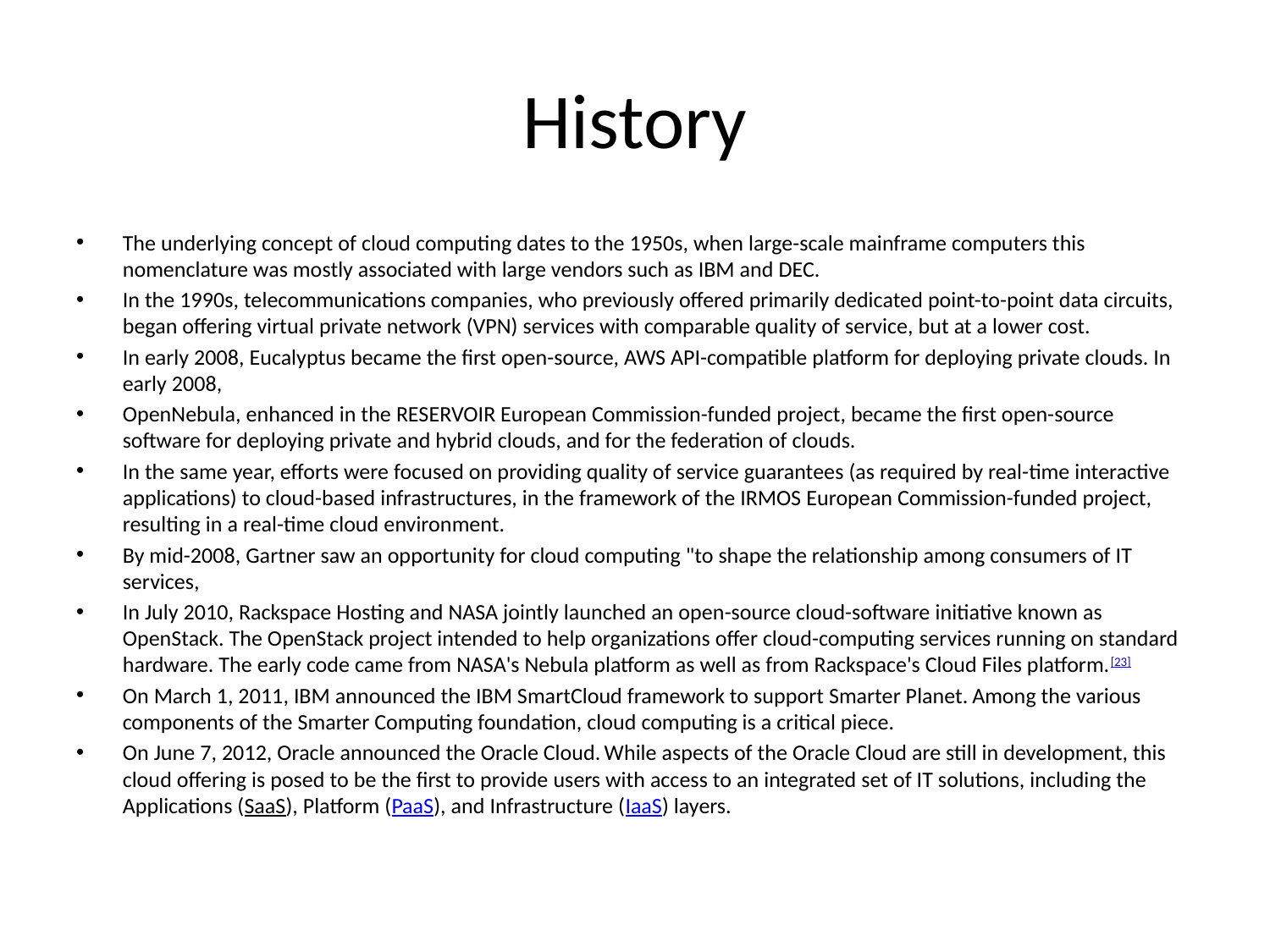

# History
The underlying concept of cloud computing dates to the 1950s, when large-scale mainframe computers this nomenclature was mostly associated with large vendors such as IBM and DEC.
In the 1990s, telecommunications companies, who previously offered primarily dedicated point-to-point data circuits, began offering virtual private network (VPN) services with comparable quality of service, but at a lower cost.
In early 2008, Eucalyptus became the first open-source, AWS API-compatible platform for deploying private clouds. In early 2008,
OpenNebula, enhanced in the RESERVOIR European Commission-funded project, became the first open-source software for deploying private and hybrid clouds, and for the federation of clouds.
In the same year, efforts were focused on providing quality of service guarantees (as required by real-time interactive applications) to cloud-based infrastructures, in the framework of the IRMOS European Commission-funded project, resulting in a real-time cloud environment.
By mid-2008, Gartner saw an opportunity for cloud computing "to shape the relationship among consumers of IT services,
In July 2010, Rackspace Hosting and NASA jointly launched an open-source cloud-software initiative known as OpenStack. The OpenStack project intended to help organizations offer cloud-computing services running on standard hardware. The early code came from NASA's Nebula platform as well as from Rackspace's Cloud Files platform.[23]
On March 1, 2011, IBM announced the IBM SmartCloud framework to support Smarter Planet. Among the various components of the Smarter Computing foundation, cloud computing is a critical piece.
On June 7, 2012, Oracle announced the Oracle Cloud. While aspects of the Oracle Cloud are still in development, this cloud offering is posed to be the first to provide users with access to an integrated set of IT solutions, including the Applications (SaaS), Platform (PaaS), and Infrastructure (IaaS) layers.